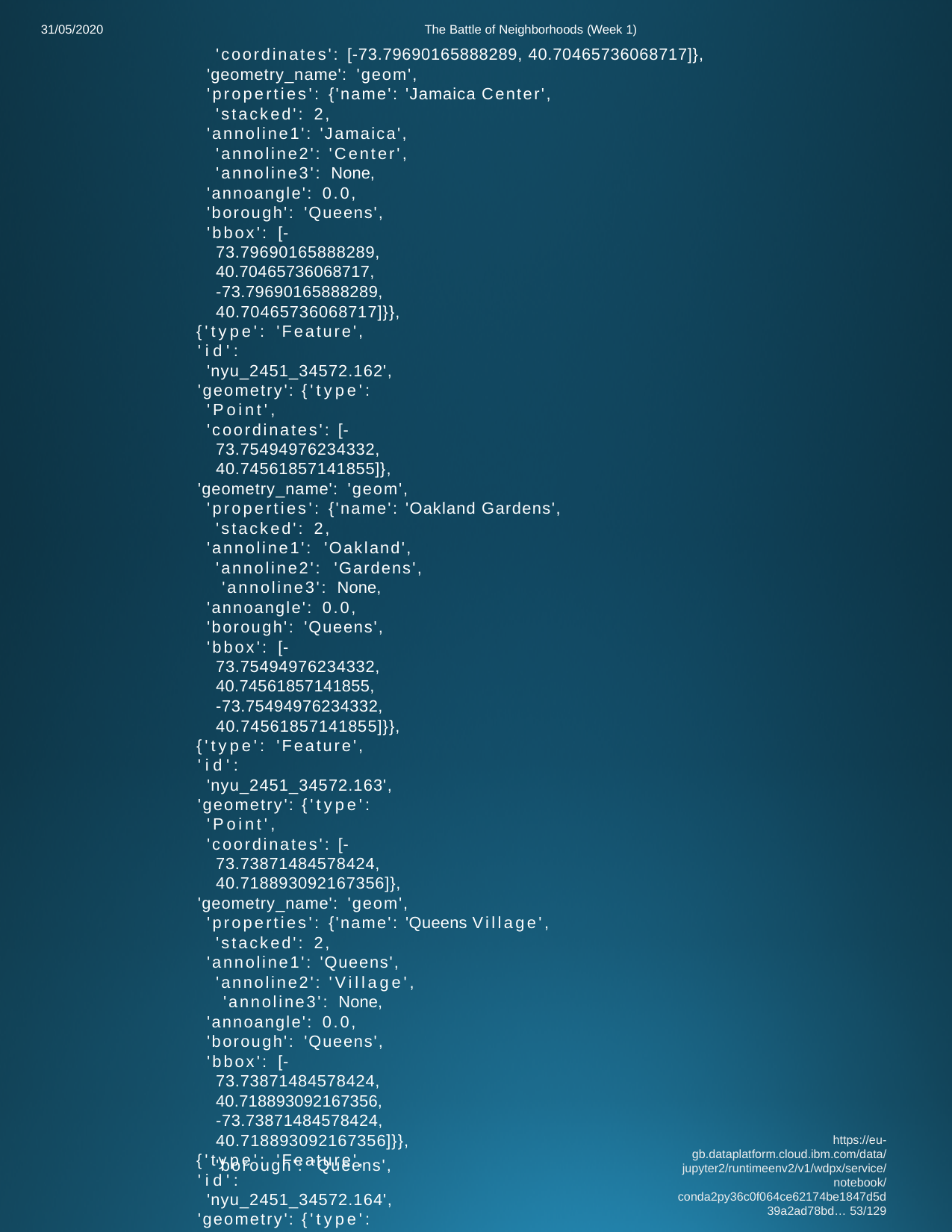

The Battle of Neighborhoods (Week 1)
'coordinates': [-73.79690165888289, 40.70465736068717]},
'geometry_name': 'geom',
'properties': {'name': 'Jamaica Center',  'stacked': 2,
'annoline1': 'Jamaica',  'annoline2': 'Center',  'annoline3': None,
'annoangle': 0.0,
'borough': 'Queens',
'bbox': [-73.79690165888289,
40.70465736068717,
-73.79690165888289,
40.70465736068717]}},
{'type': 'Feature',
'id': 'nyu_2451_34572.162',
'geometry': {'type': 'Point',
'coordinates': [-73.75494976234332, 40.74561857141855]},
'geometry_name': 'geom',
'properties': {'name': 'Oakland Gardens',  'stacked': 2,
'annoline1': 'Oakland',  'annoline2': 'Gardens',  'annoline3': None,
'annoangle': 0.0,
'borough': 'Queens',
'bbox': [-73.75494976234332,
40.74561857141855,
-73.75494976234332,
40.74561857141855]}},
{'type': 'Feature',
'id': 'nyu_2451_34572.163',
'geometry': {'type': 'Point',
'coordinates': [-73.73871484578424, 40.718893092167356]},
'geometry_name': 'geom',
'properties': {'name': 'Queens Village',  'stacked': 2,
'annoline1': 'Queens',  'annoline2': 'Village',  'annoline3': None,
'annoangle': 0.0,
'borough': 'Queens',
'bbox': [-73.73871484578424,
40.718893092167356,
-73.73871484578424,
40.718893092167356]}},
{'type': 'Feature',
'id': 'nyu_2451_34572.164',
'geometry': {'type': 'Point',
'coordinates': [-73.75925009335594, 40.71124344191904]},
'geometry_name': 'geom',
'properties': {'name': 'Hollis',  'stacked': 1,
'annoline1': 'Hollis',  'annoline2': None,
'annoline3': None,  'annoangle': 0.0,
31/05/2020
https://eu-gb.dataplatform.cloud.ibm.com/data/jupyter2/runtimeenv2/v1/wdpx/service/notebook/conda2py36c0f064ce62174be1847d5d39a2ad78bd… 53/129
'borough': 'Queens',